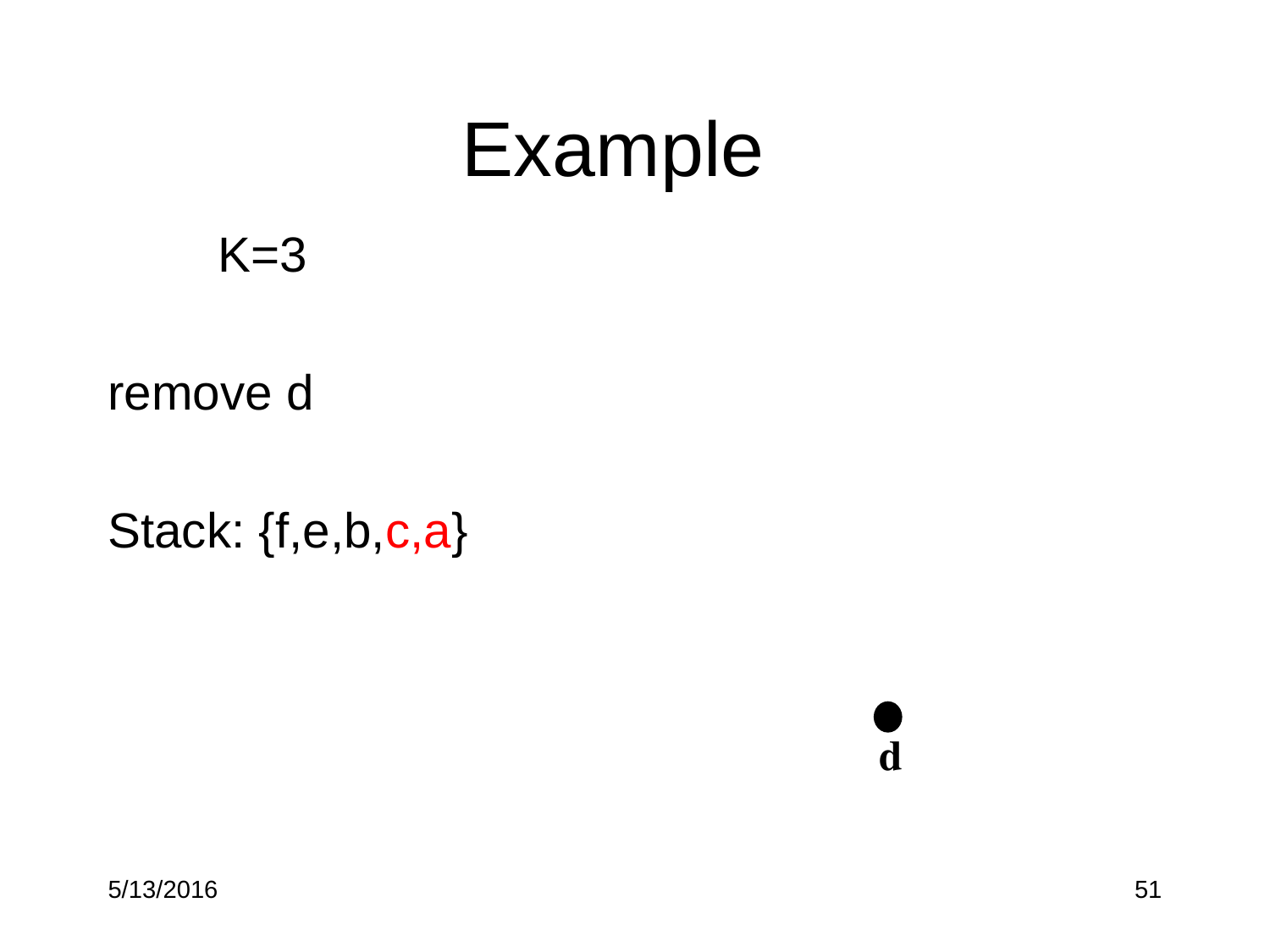

# Example
        K=3

remove d

Stack: {f,e,b,c,a}

d
5/13/2016
51